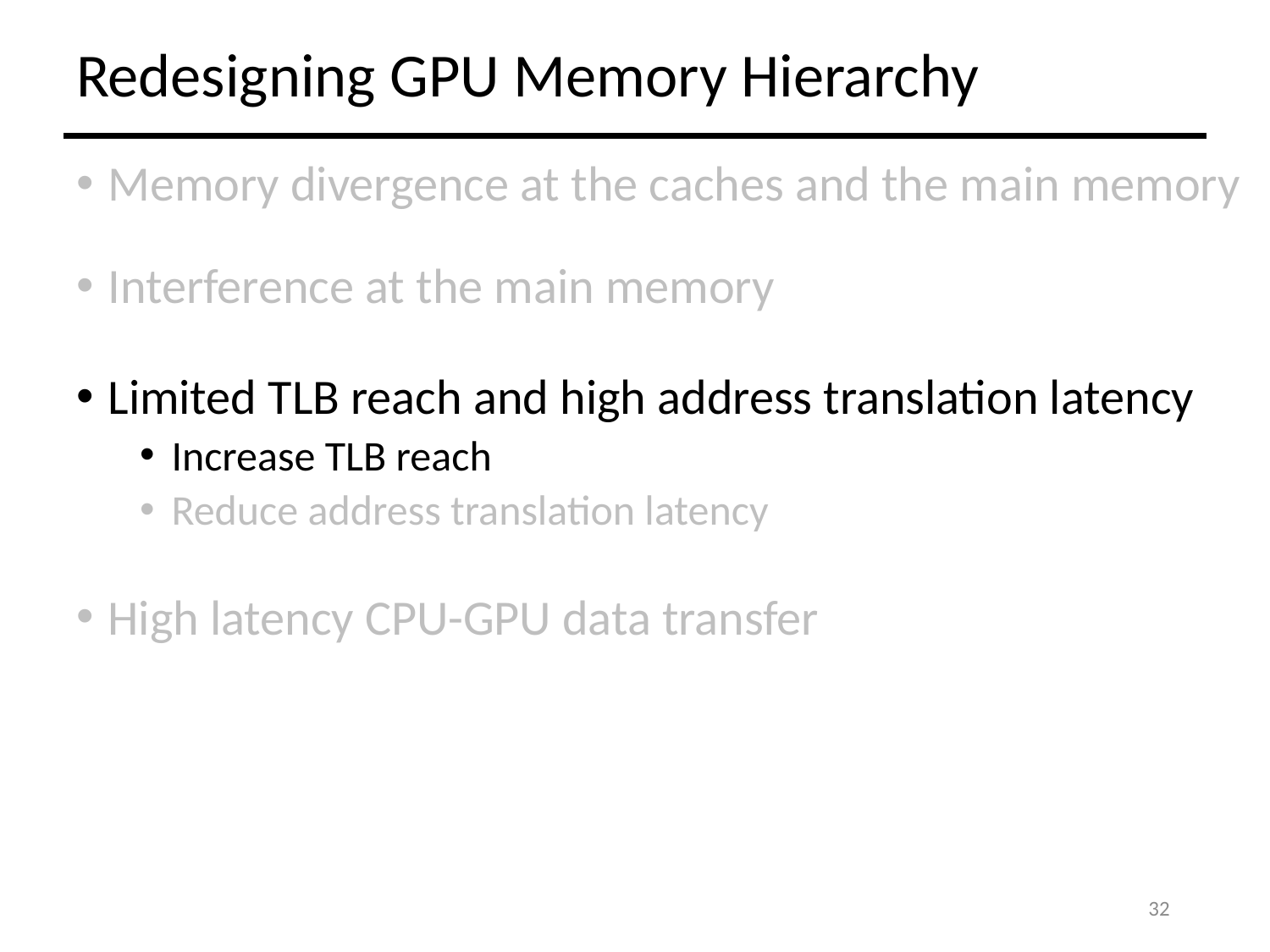

# Redesigning GPU Memory Hierarchy
Memory divergence at the caches and the main memory

Interference at the main memory

Limited TLB reach and high address translation latency
Increase TLB reach
Reduce address translation latency

High latency CPU-GPU data transfer

32